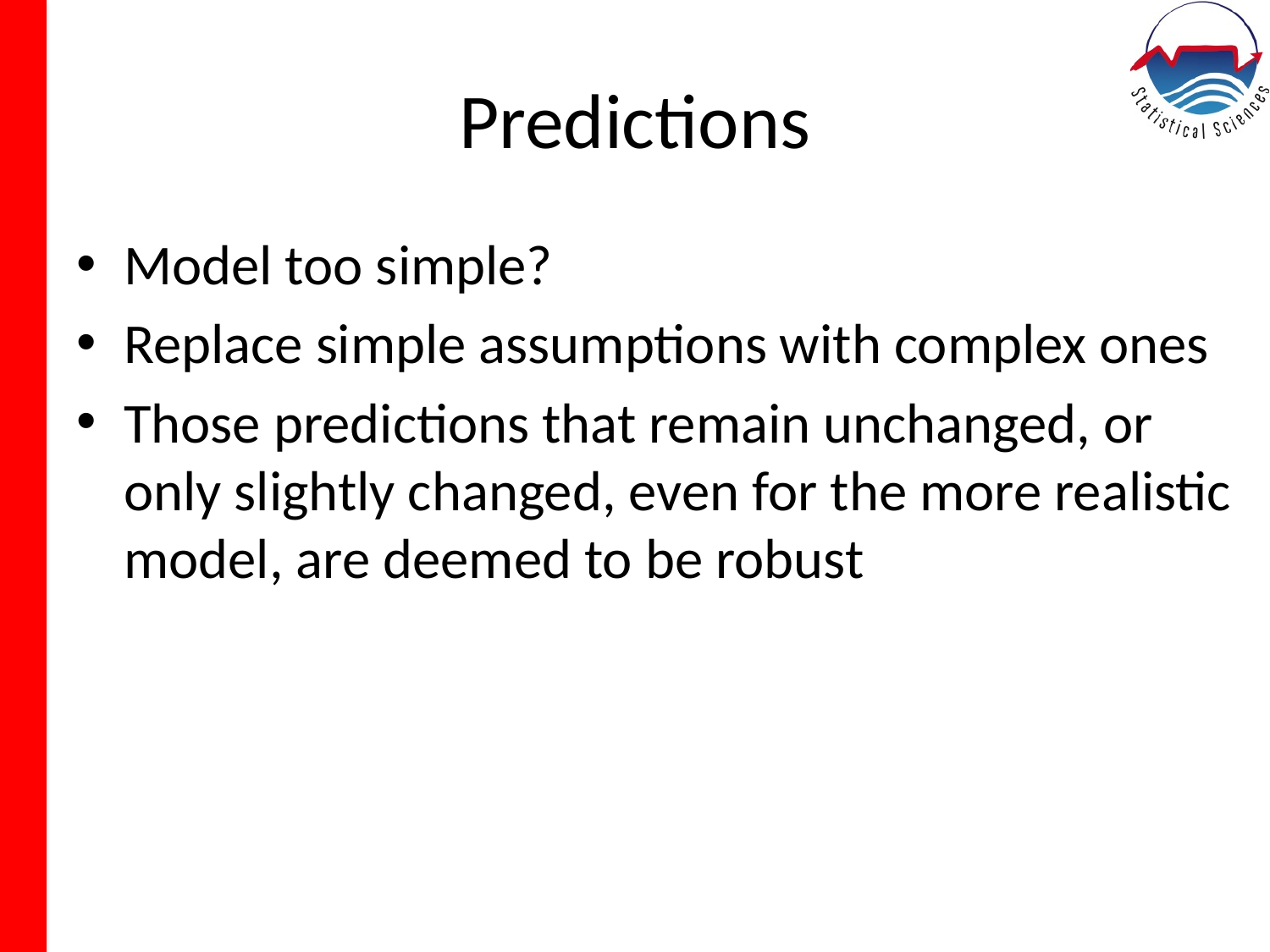

# Predictions
Model too simple?
Replace simple assumptions with complex ones
Those predictions that remain unchanged, or only slightly changed, even for the more realistic model, are deemed to be robust